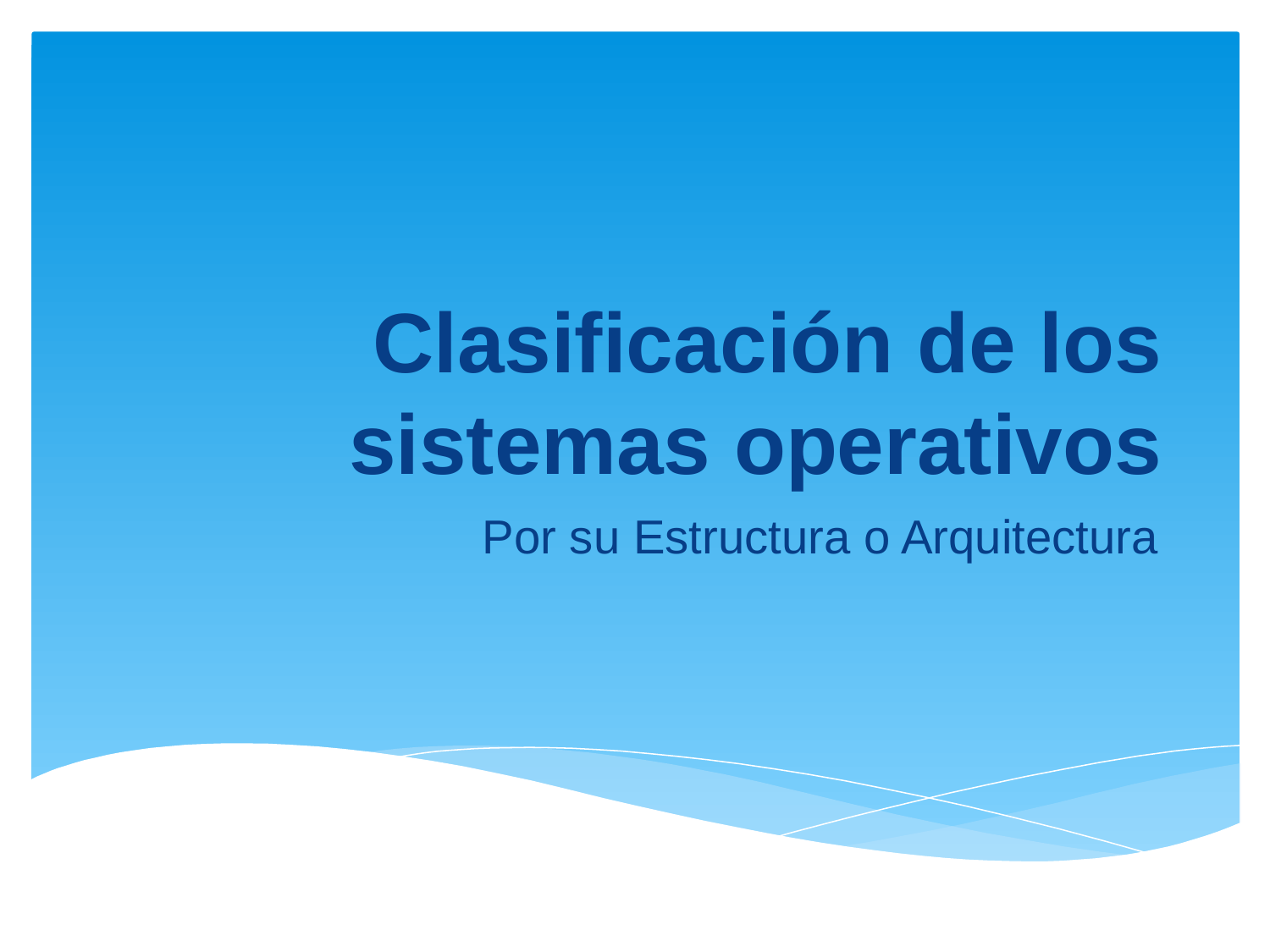

# Clasificación de los sistemas operativos
Por su Estructura o Arquitectura